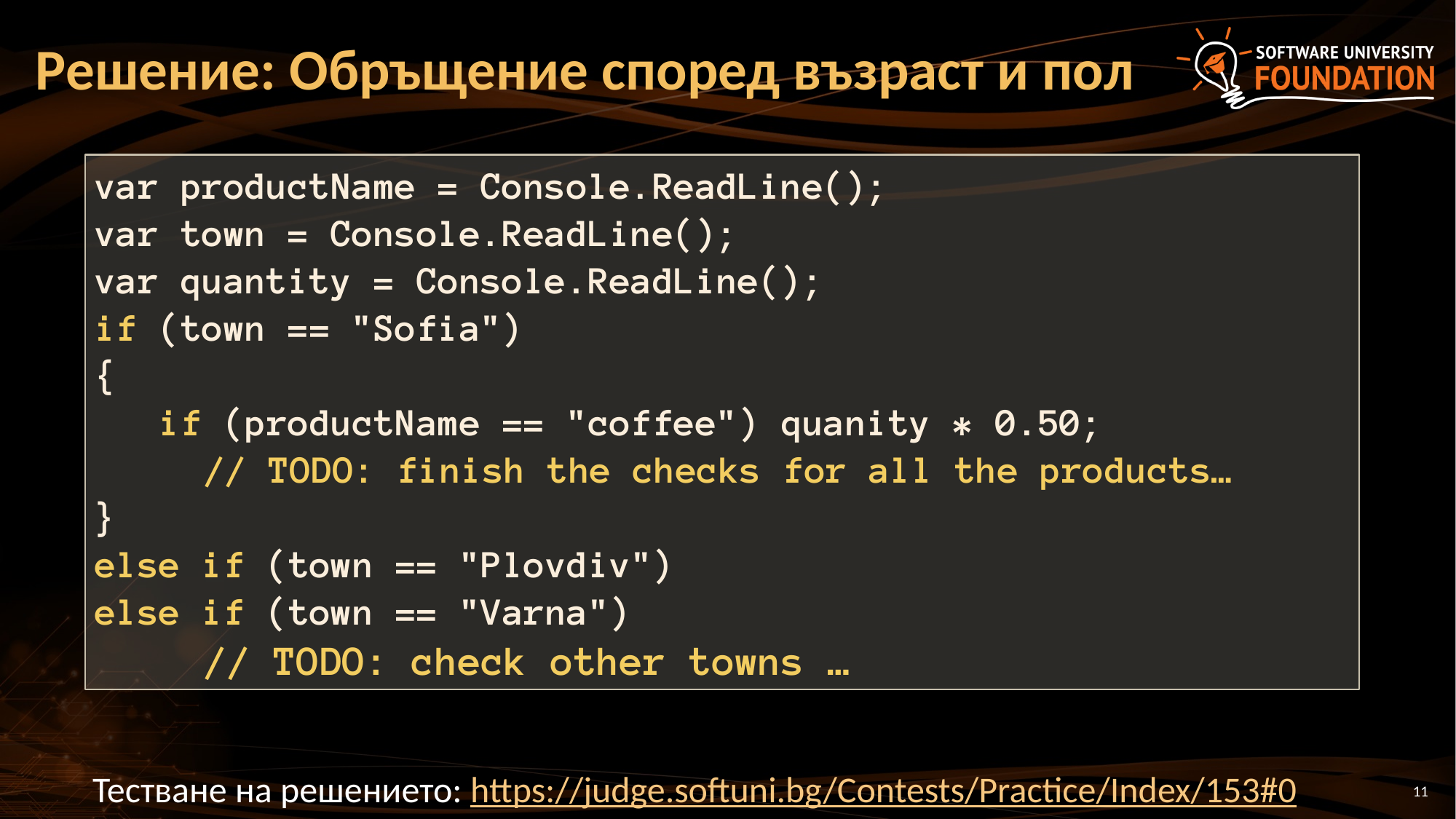

# Решение: Обръщение според възраст и пол
var productName = Console.ReadLine();
var town = Console.ReadLine();
var quantity = Console.ReadLine();
if (town == "Sofia")
{
   if (productName == "coffee") quanity * 0.50;
	// TODO: finish the checks for all the products…
}
else if (town == "Plovdiv")
else if (town == "Varna")
	// TODO: check other towns …
Тестване на решението: https://judge.softuni.bg/Contests/Practice/Index/153#0
11